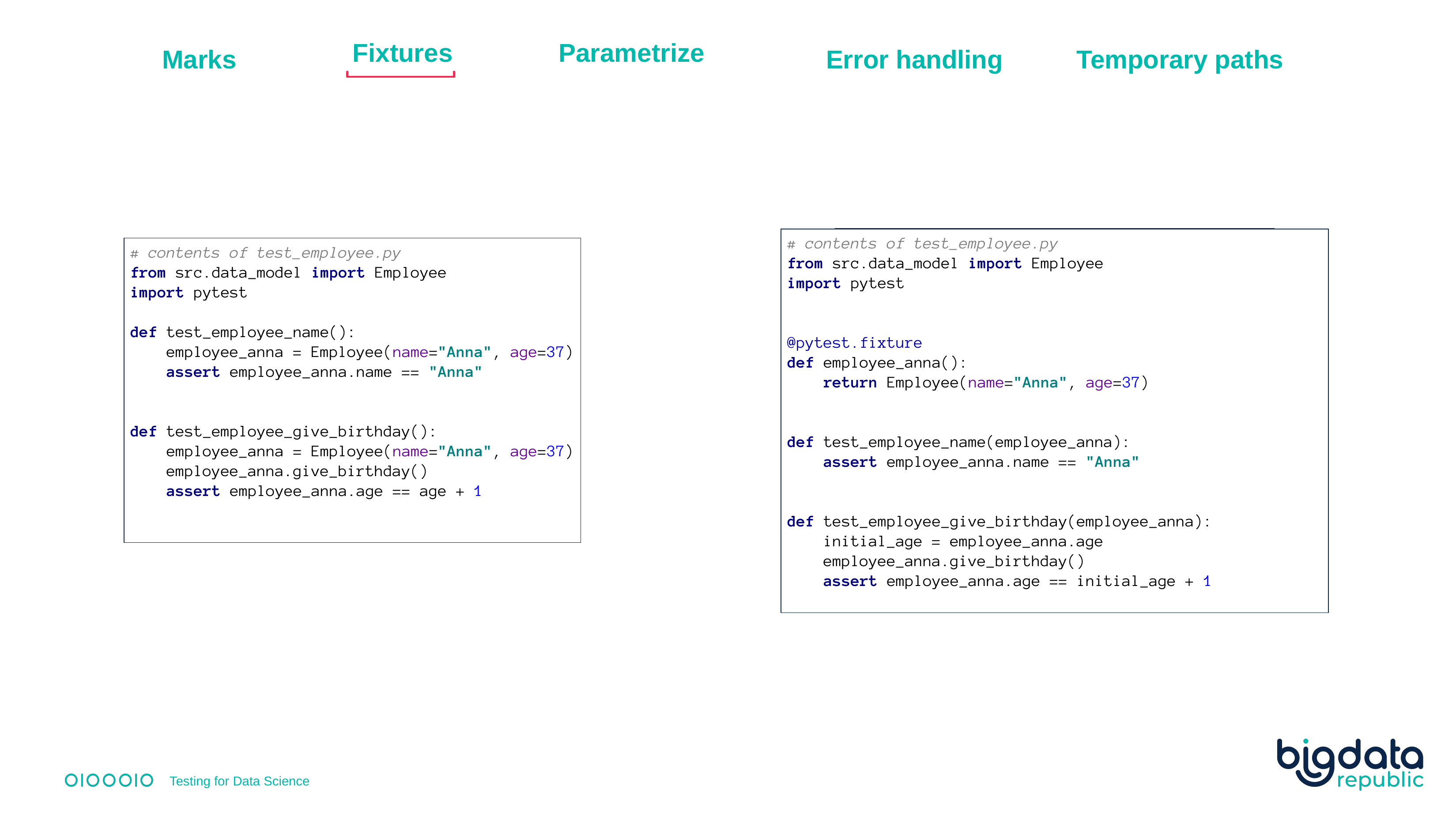

Marks
Error handling
Temporary paths
Fixtures
Parametrize
# contents of test_employee.py from src.data_model import Employee import pytest @pytest.fixture(scope="session") def employee_anna(): return Employee(name="Anna", age=37) def test_employee_name(employee_anna): assert employee_anna.name == "Anna" def test_employee_give_birthday(employee_anna): initial_age = employee_anna.age employee_anna.give_birthday() assert employee_anna.age == initial_age + 1
# contents of test_employee.py from src.data_model import Employee import pytest @pytest.fixture(scope="session", autouse=True) def employee_anna(): return Employee(name="Anna", age=37) def test_employee_name(): assert employee_anna.name == "Anna" def test_employee_give_birthday(): initial_age = employee_anna.age employee_anna.give_birthday() assert employee_anna.age == initial_age + 1
# contents of test_employee.py from src.data_model import Employee import pytest @pytest.fixture def employee_anna(): return Employee(name="Anna", age=37) def test_employee_name(employee_anna): assert employee_anna.name == "Anna" def test_employee_give_birthday(employee_anna): initial_age = employee_anna.age employee_anna.give_birthday() assert employee_anna.age == initial_age + 1

# contents of test_employee.py from src.data_model import Employee import pytest def test_employee_name(): employee_anna = Employee(name="Anna", age=37) assert employee_anna.name == "Anna" def test_employee_give_birthday(): employee_anna = Employee(name="Anna", age=37) employee_anna.give_birthday() assert employee_anna.age == age + 1

Testing for Data Science